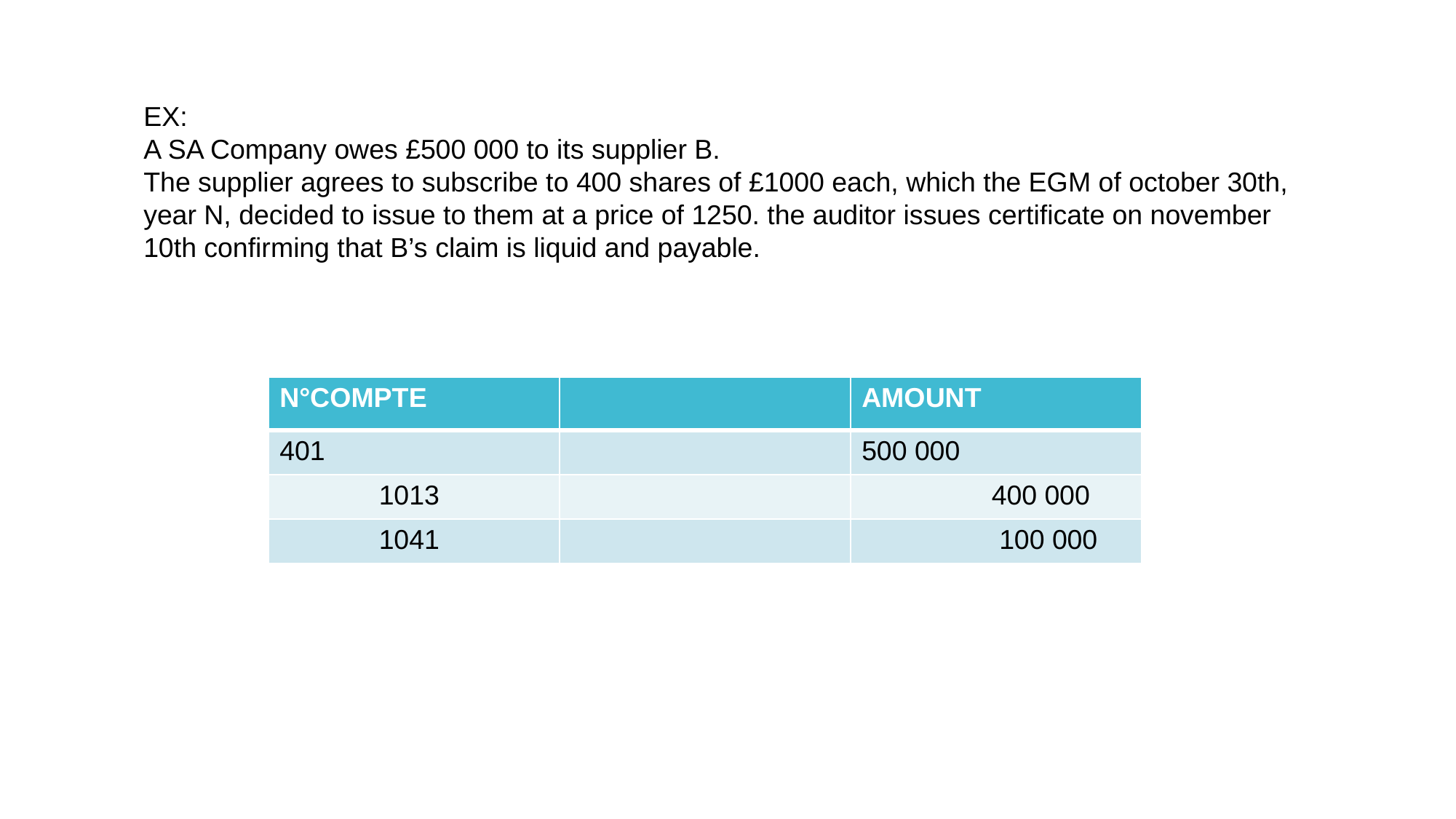

EX:
A SA Company owes £500 000 to its supplier B.
The supplier agrees to subscribe to 400 shares of £1000 each, which the EGM of october 30th, year N, decided to issue to them at a price of 1250. the auditor issues certificate on november 10th confirming that B’s claim is liquid and payable.
| N°COMPTE |  | AMOUNT |
| --- | --- | --- |
| 401 |  | 500 000 |
| 1013 |  | 400 000 |
| 1041 |  | 100 000 |